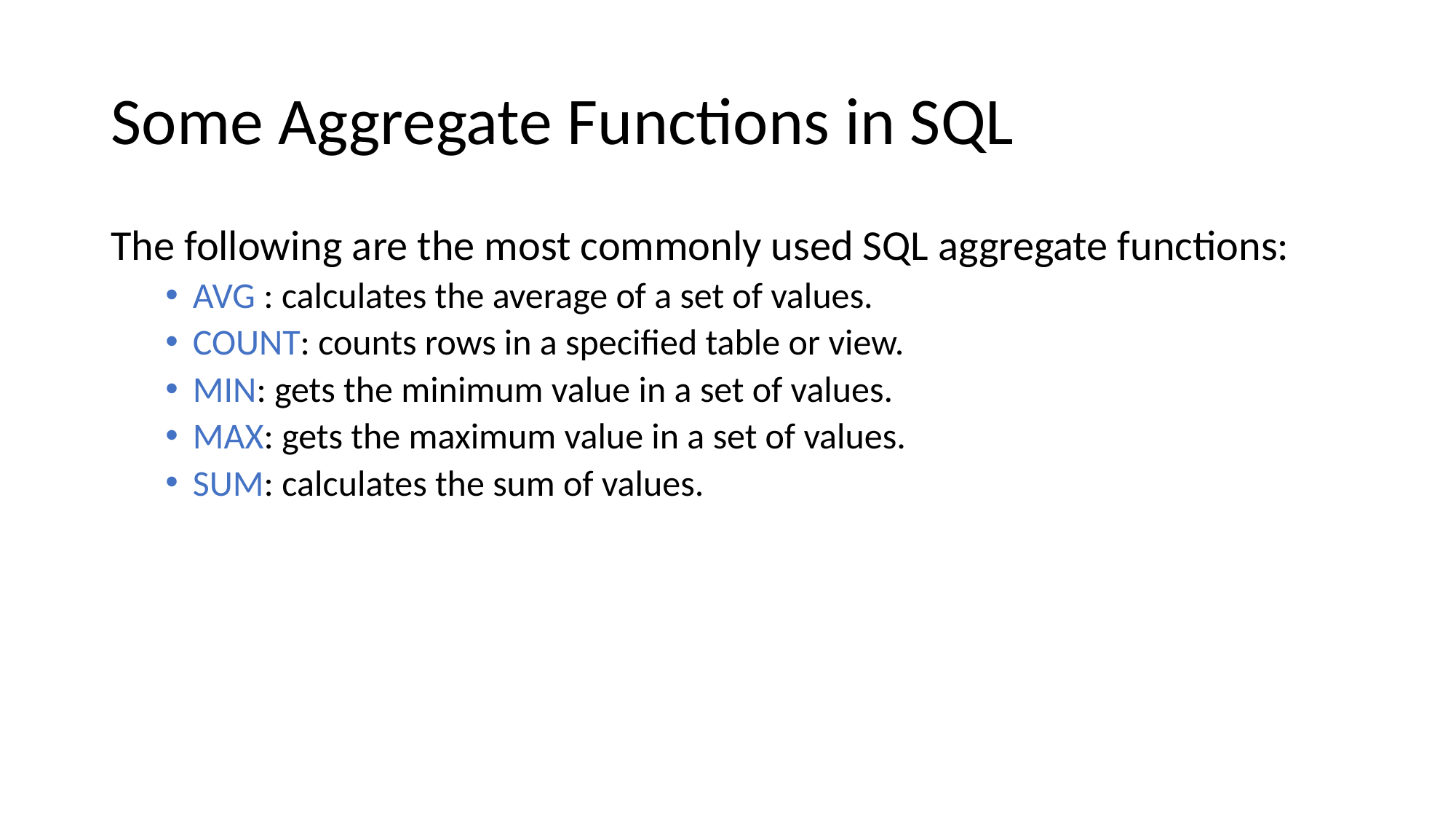

# Some Aggregate Functions in SQL
The following are the most commonly used SQL aggregate functions:
AVG : calculates the average of a set of values.
COUNT: counts rows in a specified table or view.
MIN: gets the minimum value in a set of values.
MAX: gets the maximum value in a set of values.
SUM: calculates the sum of values.